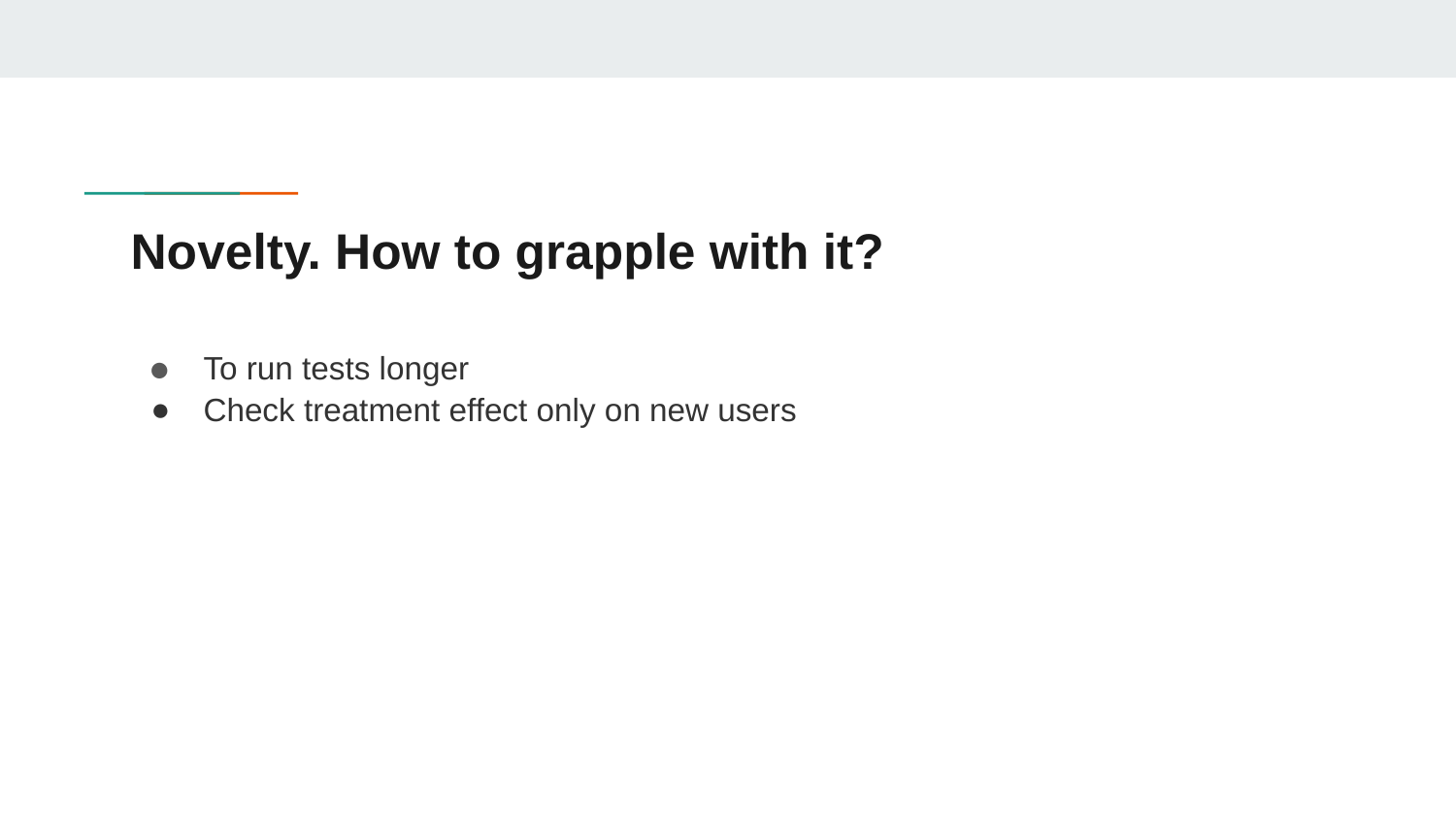

# Novelty. How to grapple with it?
To run tests longer
Check treatment effect only on new users